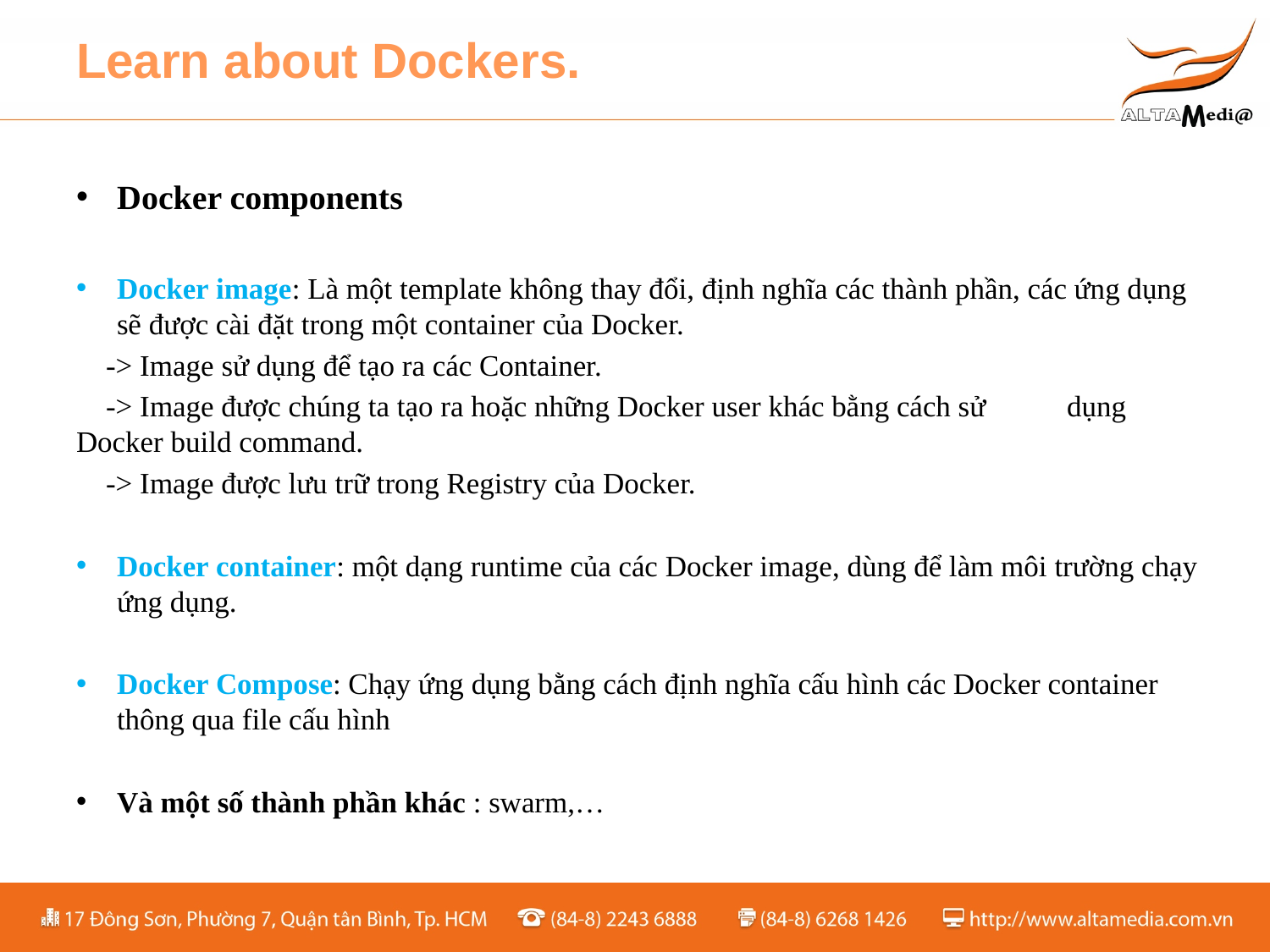

# Learn about Dockers.
Docker components

Docker image: Là một template không thay đổi, định nghĩa các thành phần, các ứng dụng sẽ được cài đặt trong một container của Docker.
    -> Image sử dụng để tạo ra các Container.
    -> Image được chúng ta tạo ra hoặc những Docker user khác bằng cách sử 	dụng Docker build command.
    -> Image được lưu trữ trong Registry của Docker.

Docker container: một dạng runtime của các Docker image, dùng để làm môi trường chạy ứng dụng.

Docker Compose: Chạy ứng dụng bằng cách định nghĩa cấu hình các Docker container thông qua file cấu hình

Và một số thành phần khác : swarm,…